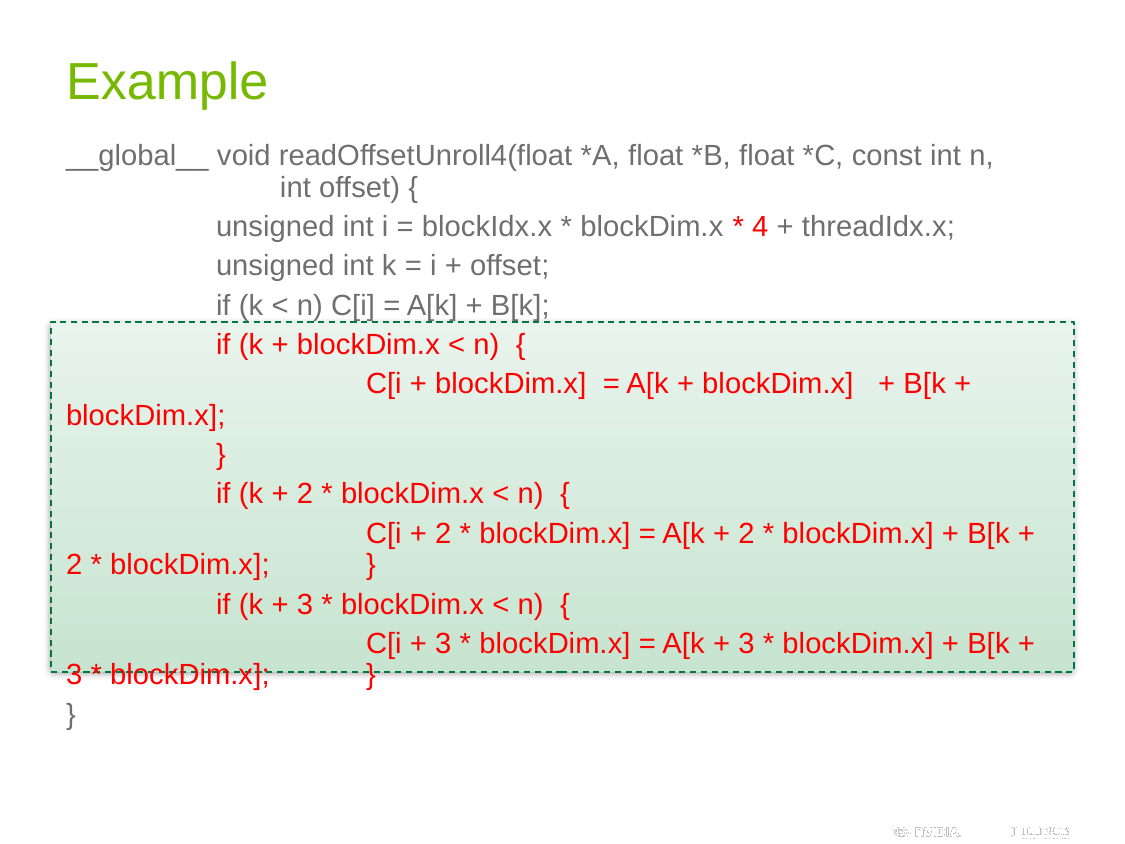

# Example
__global__ void readOffsetUnroll4(float *A, float *B, float *C, const int n,                                  int offset) {
	unsigned int i = blockIdx.x * blockDim.x * 4 + threadIdx.x;
	unsigned int k = i + offset;
	if (k < n) C[i] = A[k] + B[k];
	if (k + blockDim.x < n)  {
		C[i + blockDim.x]  = A[k + blockDim.x]   + B[k + blockDim.x];
	}
	if (k + 2 * blockDim.x < n)  {
		C[i + 2 * blockDim.x] = A[k + 2 * blockDim.x] + B[k + 2 * blockDim.x];    	}
	if (k + 3 * blockDim.x < n)  {
		C[i + 3 * blockDim.x] = A[k + 3 * blockDim.x] + B[k + 3 * blockDim.x];    	}
}

57